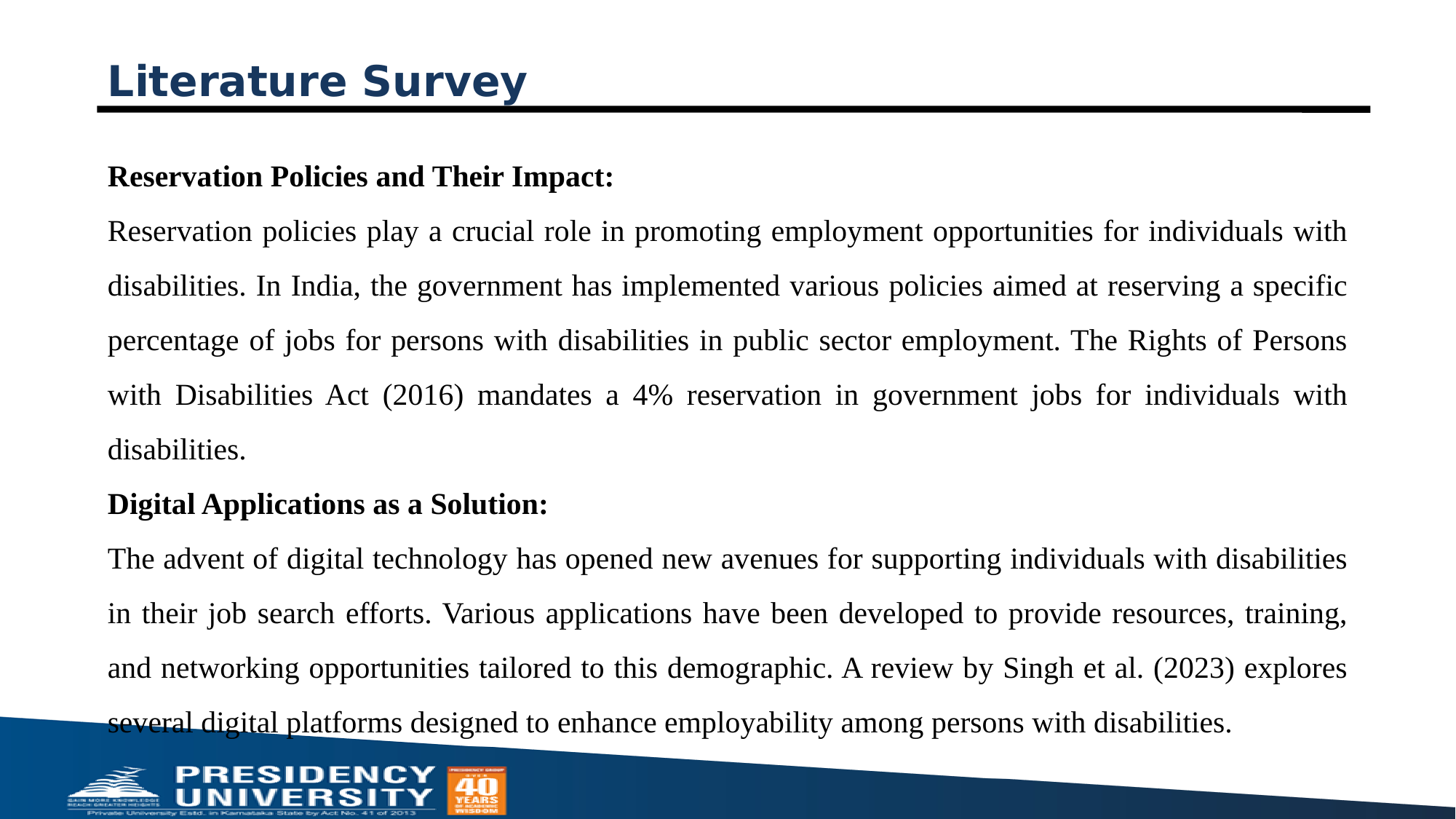

Literature Survey
Reservation Policies and Their Impact:
Reservation policies play a crucial role in promoting employment opportunities for individuals with disabilities. In India, the government has implemented various policies aimed at reserving a specific percentage of jobs for persons with disabilities in public sector employment. The Rights of Persons with Disabilities Act (2016) mandates a 4% reservation in government jobs for individuals with disabilities.
Digital Applications as a Solution:
The advent of digital technology has opened new avenues for supporting individuals with disabilities in their job search efforts. Various applications have been developed to provide resources, training, and networking opportunities tailored to this demographic. A review by Singh et al. (2023) explores several digital platforms designed to enhance employability among persons with disabilities.